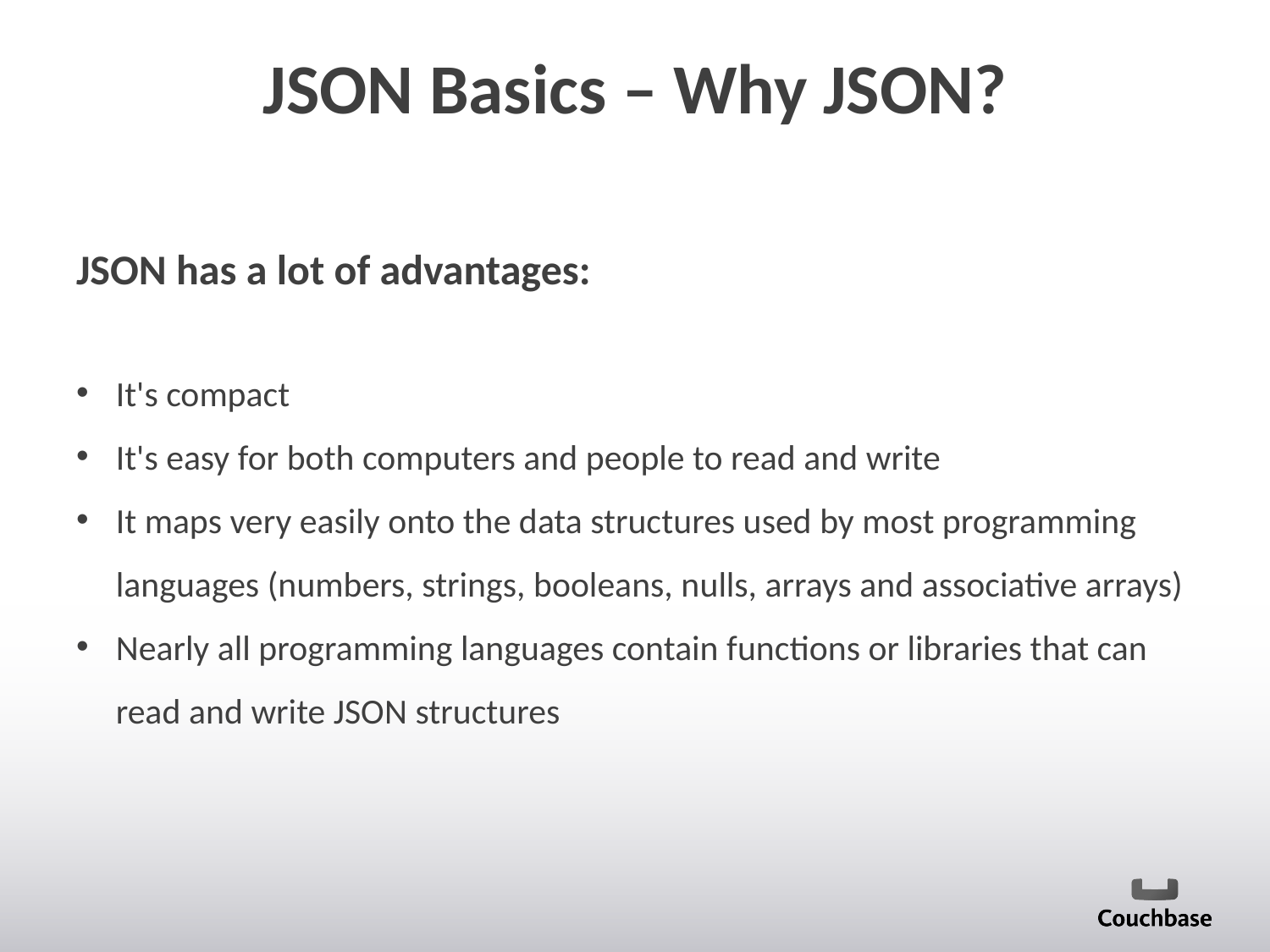

# JSON Basics – Why JSON?
JSON has a lot of advantages:

It's compact
It's easy for both computers and people to read and write
It maps very easily onto the data structures used by most programming languages (numbers, strings, booleans, nulls, arrays and associative arrays)
Nearly all programming languages contain functions or libraries that can read and write JSON structures